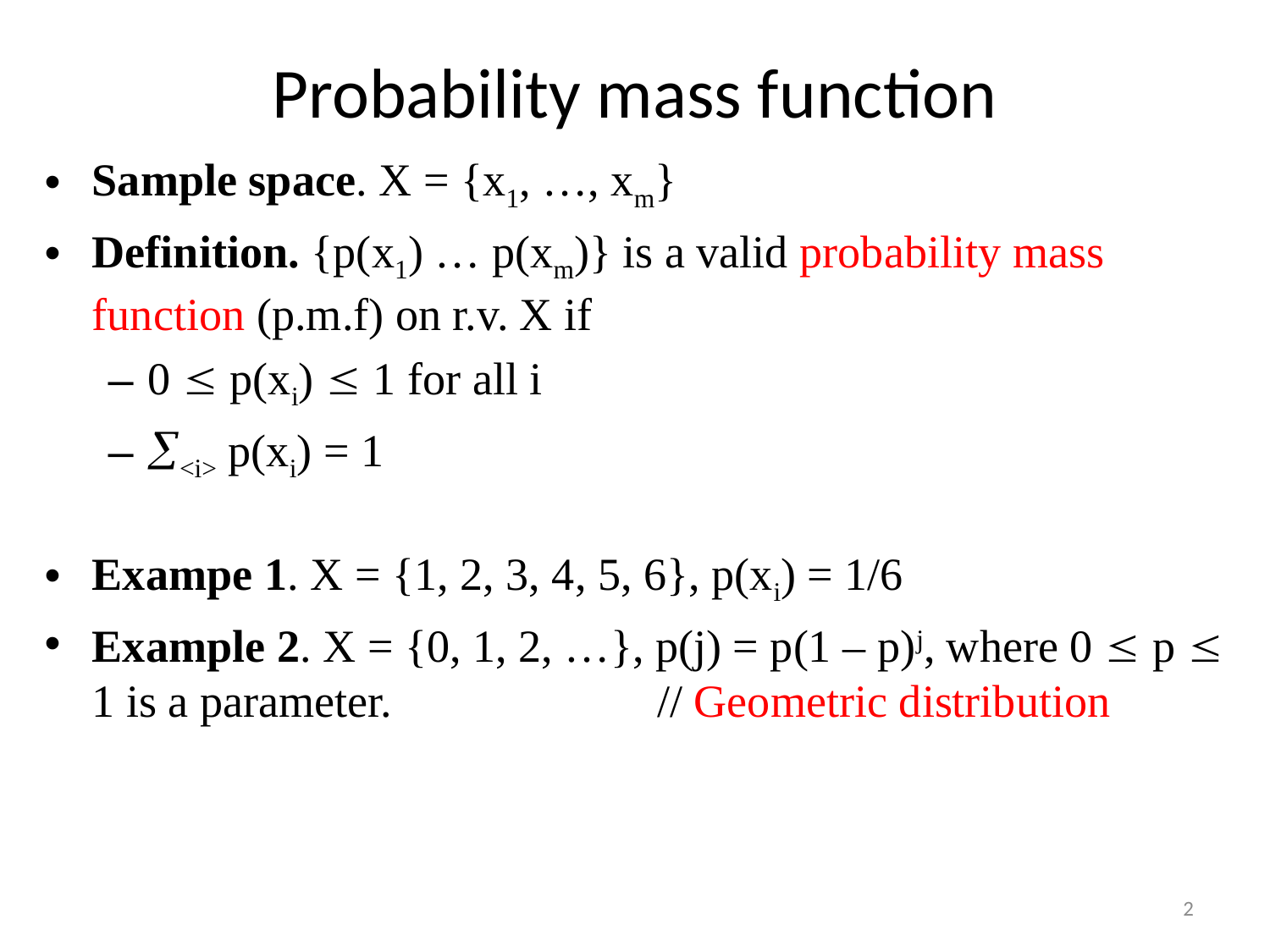

# Probability mass function
Sample space. X = {x1, …, xm}
Definition. {p(x1) … p(xm)} is a valid probability mass function (p.m.f) on r.v. X if
0 ≤ p(xi) ≤ 1 for all i
∑<i> p(xi) = 1

Exampe 1. X = {1, 2, 3, 4, 5, 6}, p(xi) = 1/6
Example 2. X = {0, 1, 2, …}, p(j) = p(1 – p)j, where 0 ≤ p ≤ 1 is a parameter.  		     // Geometric distribution
2